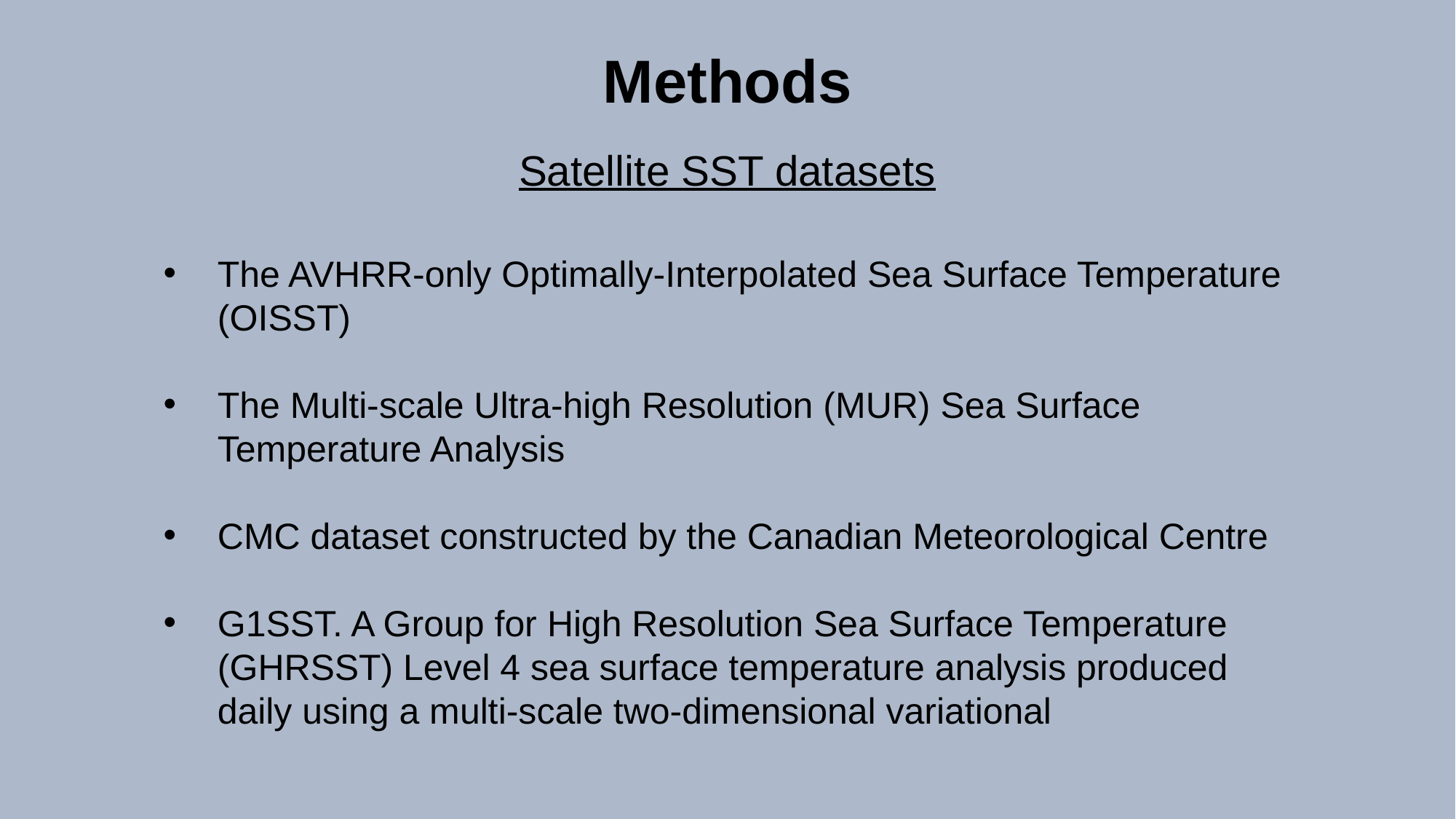

Methods
Satellite SST datasets

The AVHRR-only Optimally-Interpolated Sea Surface Temperature (OISST)

The Multi-scale Ultra-high Resolution (MUR) Sea Surface Temperature Analysis

CMC dataset constructed by the Canadian Meteorological Centre

G1SST. A Group for High Resolution Sea Surface Temperature (GHRSST) Level 4 sea surface temperature analysis produced daily using a multi-scale two-dimensional variational